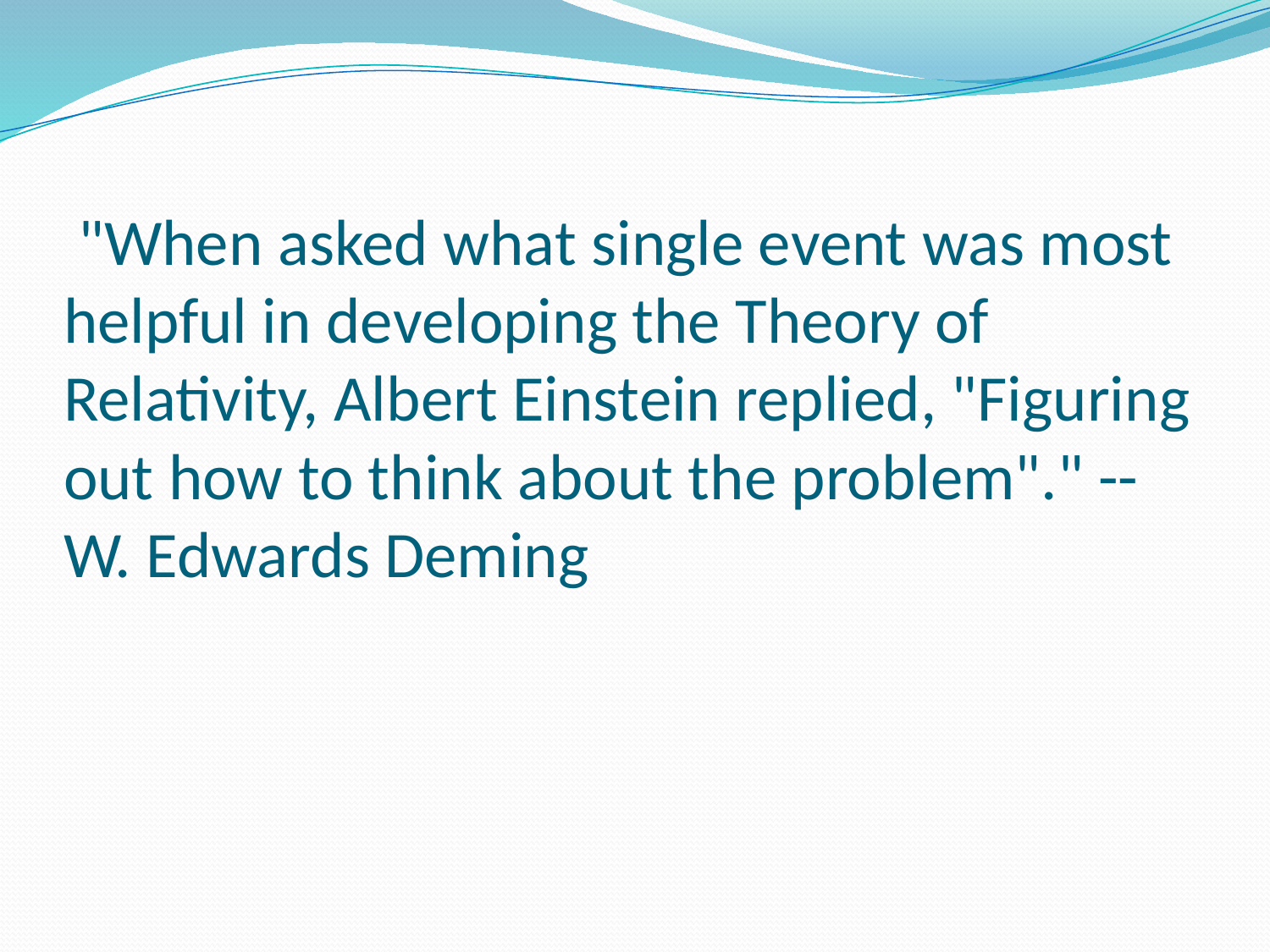

# "When asked what single event was most helpful in developing the Theory of Relativity, Albert Einstein replied, "Figuring out how to think about the problem"." -- W. Edwards Deming